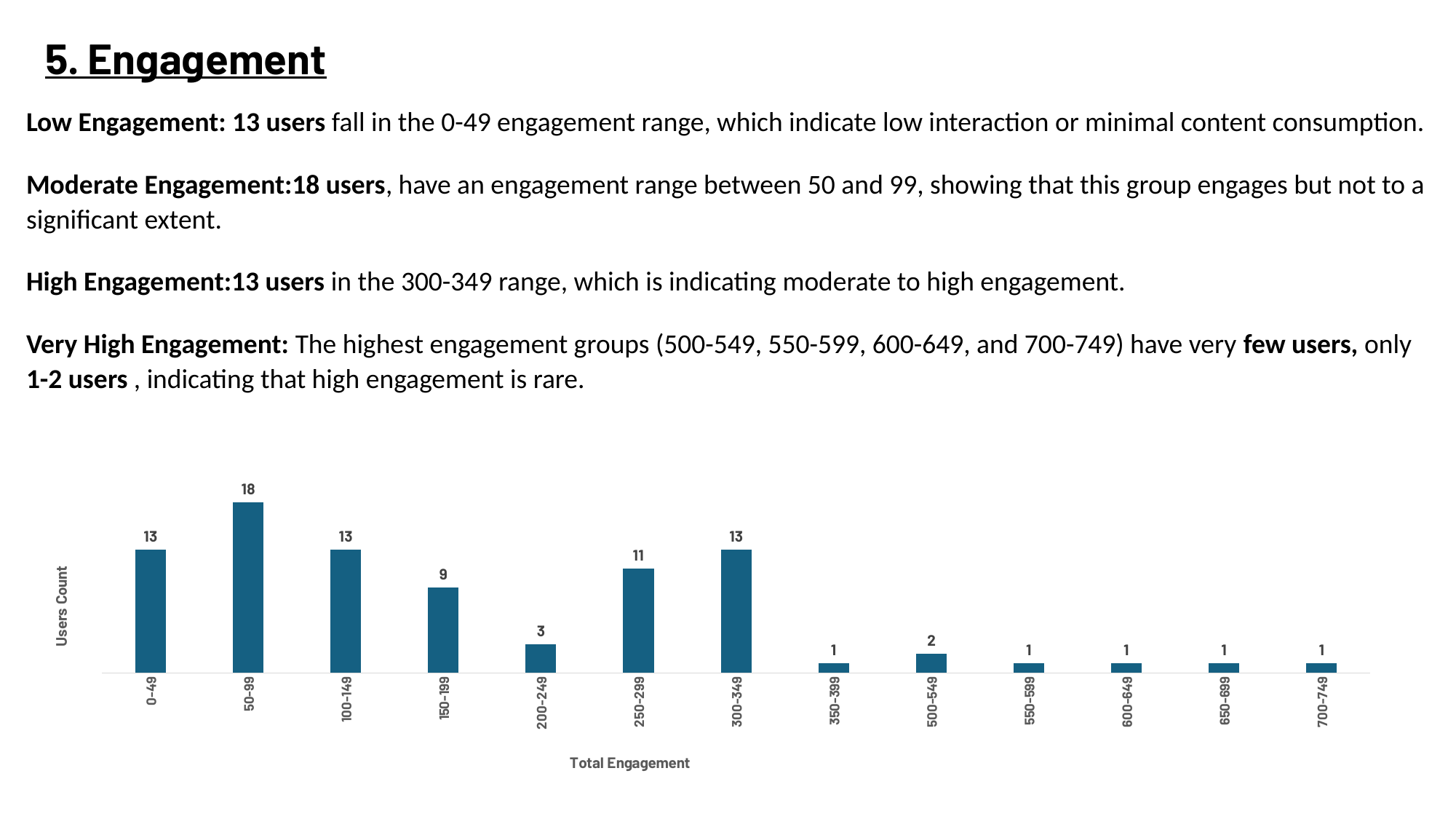

# 5. Engagement
Low Engagement: 13 users fall in the 0-49 engagement range, which indicate low interaction or minimal content consumption.
Moderate Engagement:18 users, have an engagement range between 50 and 99, showing that this group engages but not to a significant extent.
High Engagement:13 users in the 300-349 range, which is indicating moderate to high engagement.
Very High Engagement: The highest engagement groups (500-549, 550-599, 600-649, and 700-749) have very few users, only 1-2 users , indicating that high engagement is rare.

### Chart

| Category | Total |
|---|---|
| 0-49 | 13.0 |
| 50-99 | 18.0 |
| 100-149 | 13.0 |
| 150-199 | 9.0 |
| 200-249 | 3.0 |
| 250-299 | 11.0 |
| 300-349 | 13.0 |
| 350-399 | 1.0 |
| 500-549 | 2.0 |
| 550-599 | 1.0 |
| 600-649 | 1.0 |
| 650-699 | 1.0 |
| 700-749 | 1.0 |